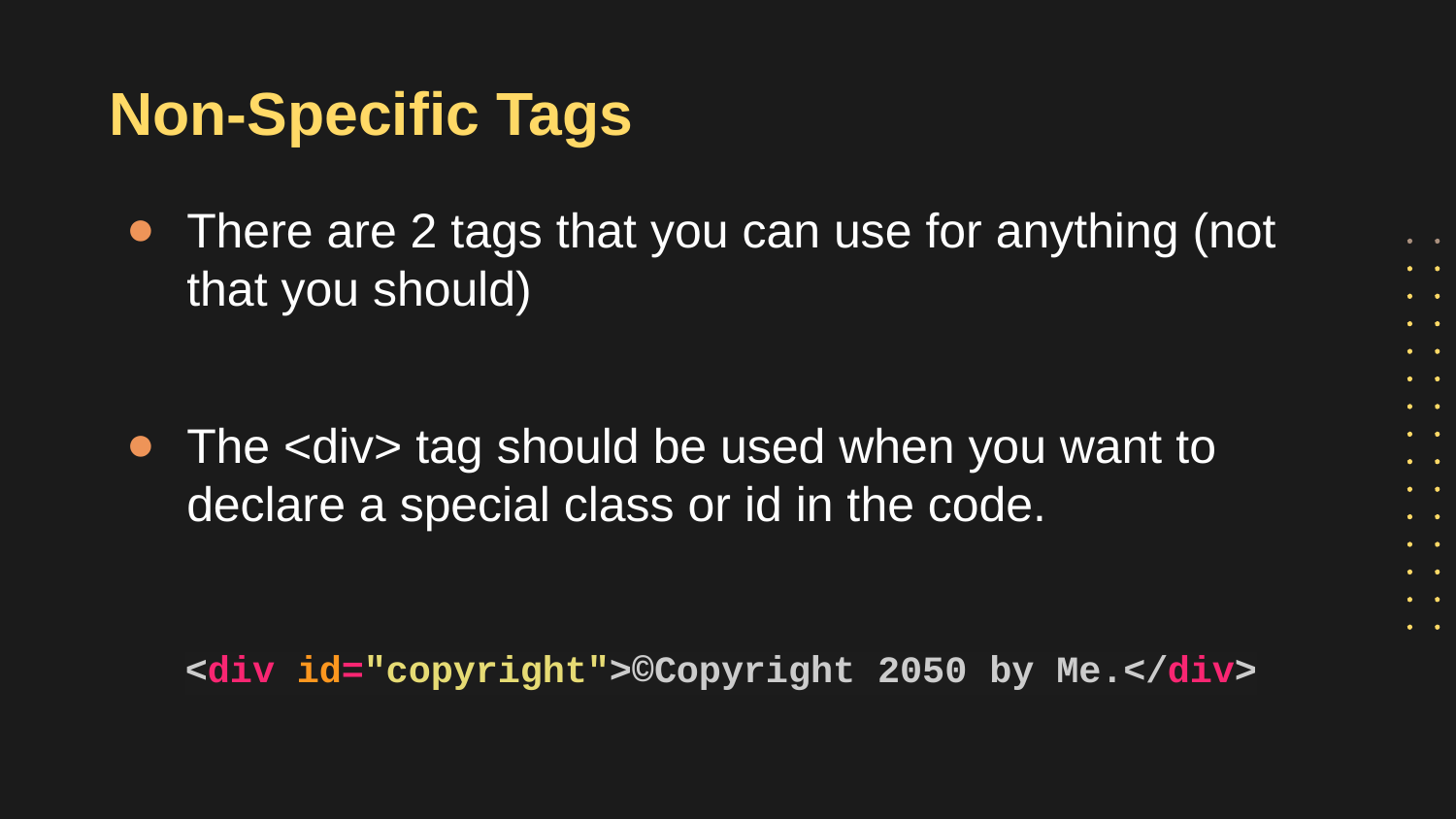

# Non-Specific Tags
There are 2 tags that you can use for anything (not that you should)

The <div> tag should be used when you want to declare a special class or id in the code.

<div id="copyright">©Copyright 2050 by Me.</div>